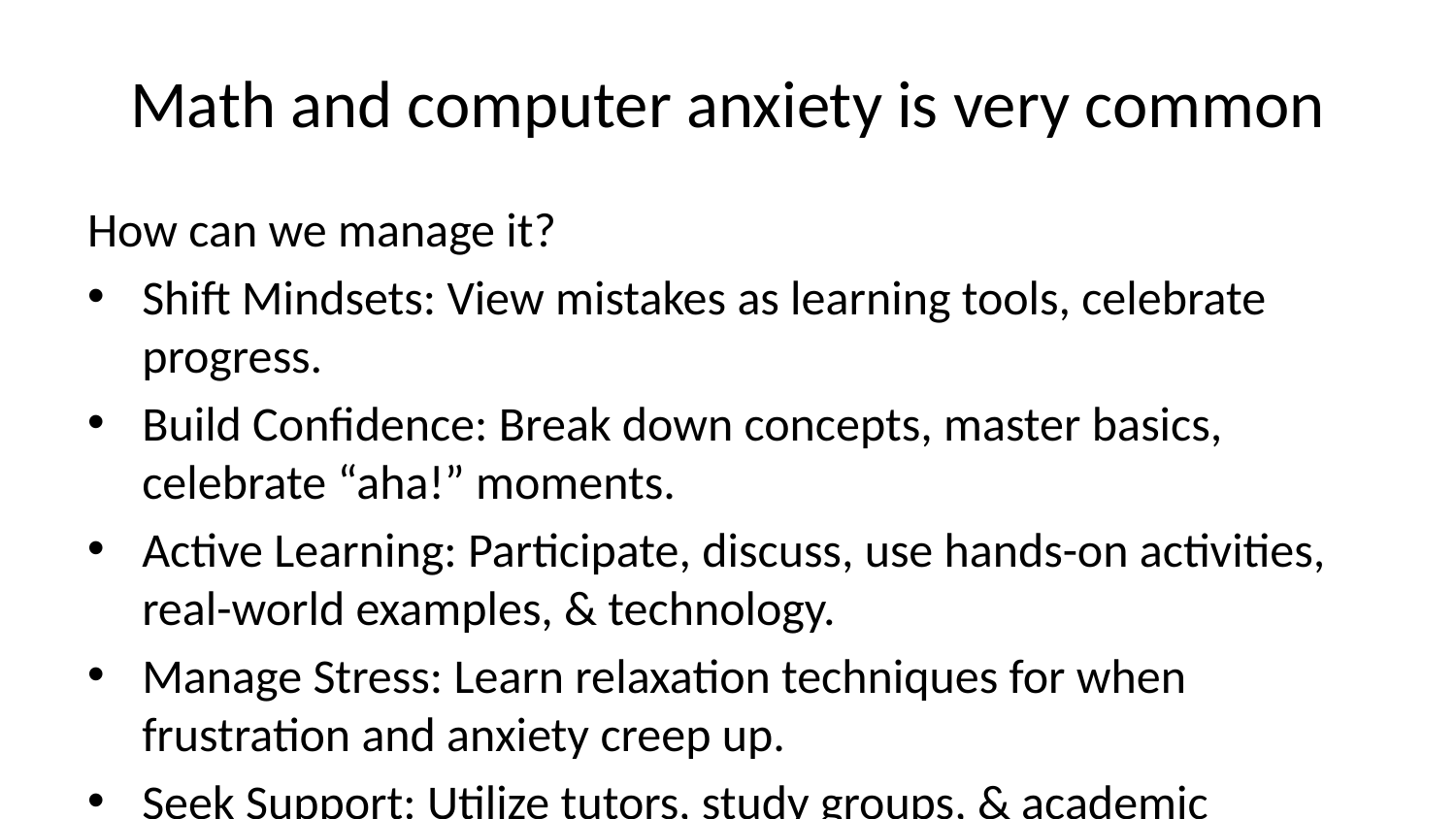

# Math and computer anxiety is very common
How can we manage it?
Shift Mindsets: View mistakes as learning tools, celebrate progress.
Build Confidence: Break down concepts, master basics, celebrate “aha!” moments.
Active Learning: Participate, discuss, use hands-on activities, real-world examples, & technology.
Manage Stress: Learn relaxation techniques for when frustration and anxiety creep up.
Seek Support: Utilize tutors, study groups, & academic support services.